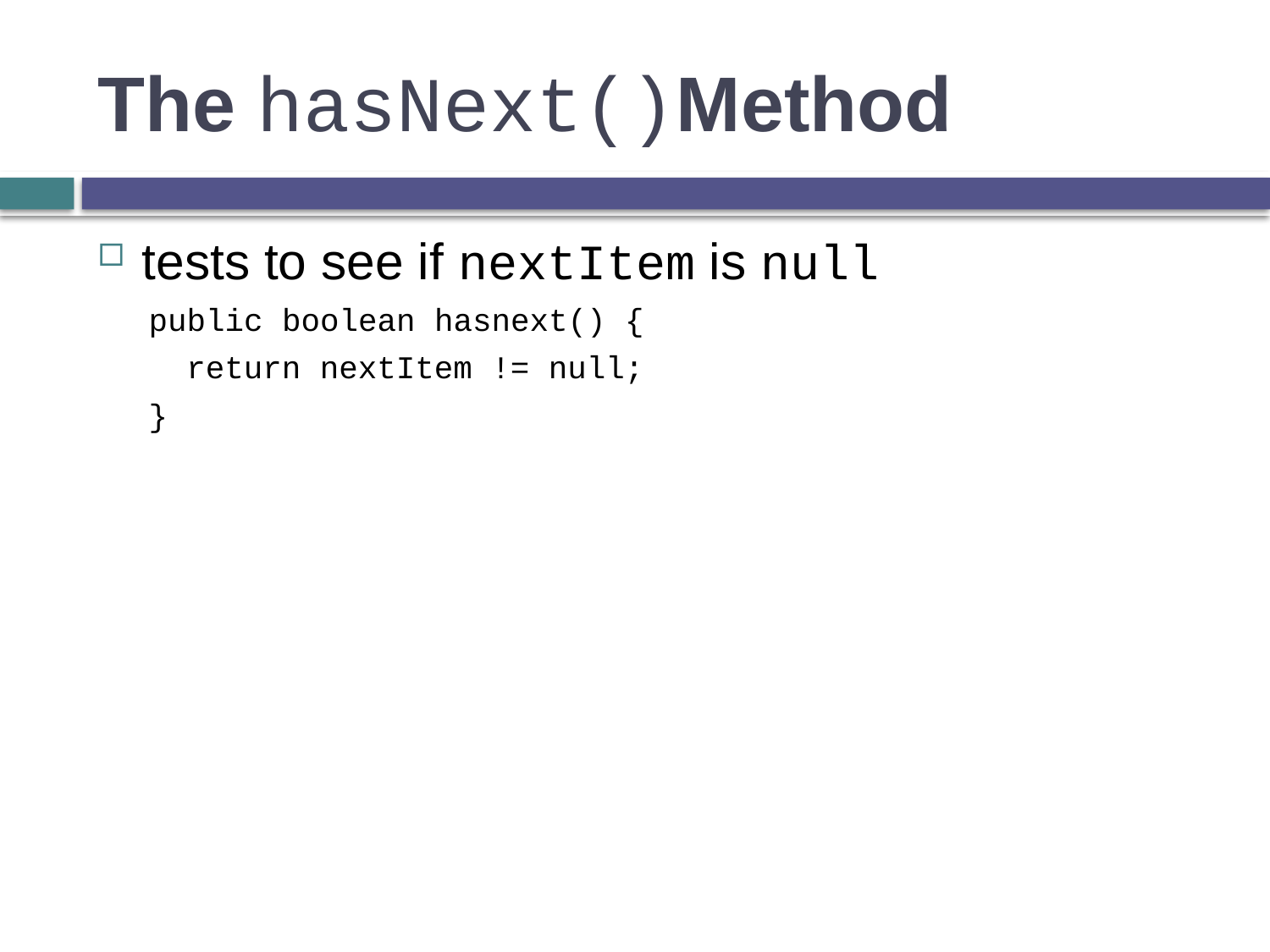

# The hasNext()Method
tests to see if nextItem is null
public boolean hasnext() {
	return nextItem != null;
}